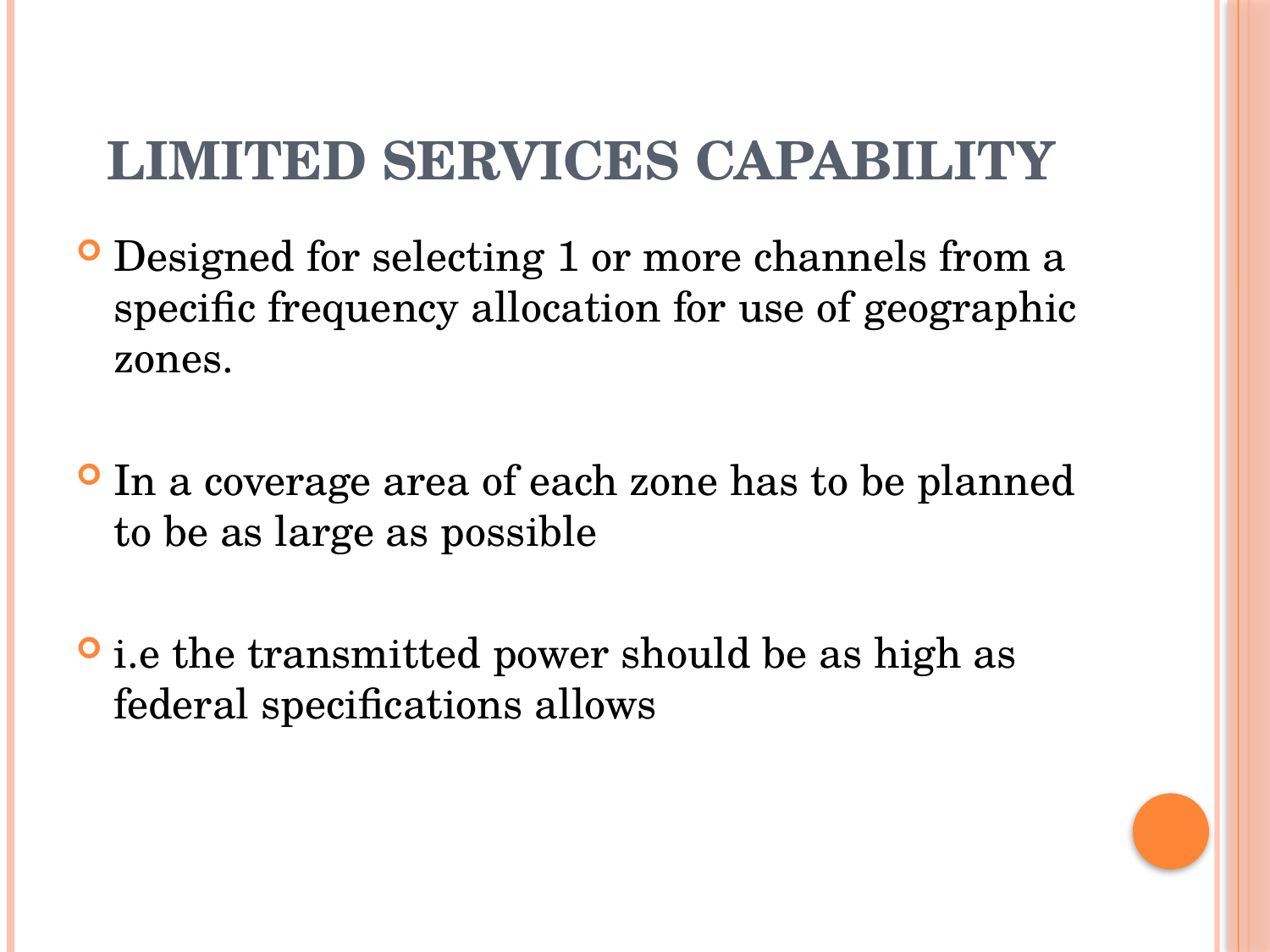

# Limited services capability
Designed for selecting 1 or more channels from a specific frequency allocation for use of geographic zones.

In a coverage area of each zone has to be planned to be as large as possible

i.e the transmitted power should be as high as federal specifications allows